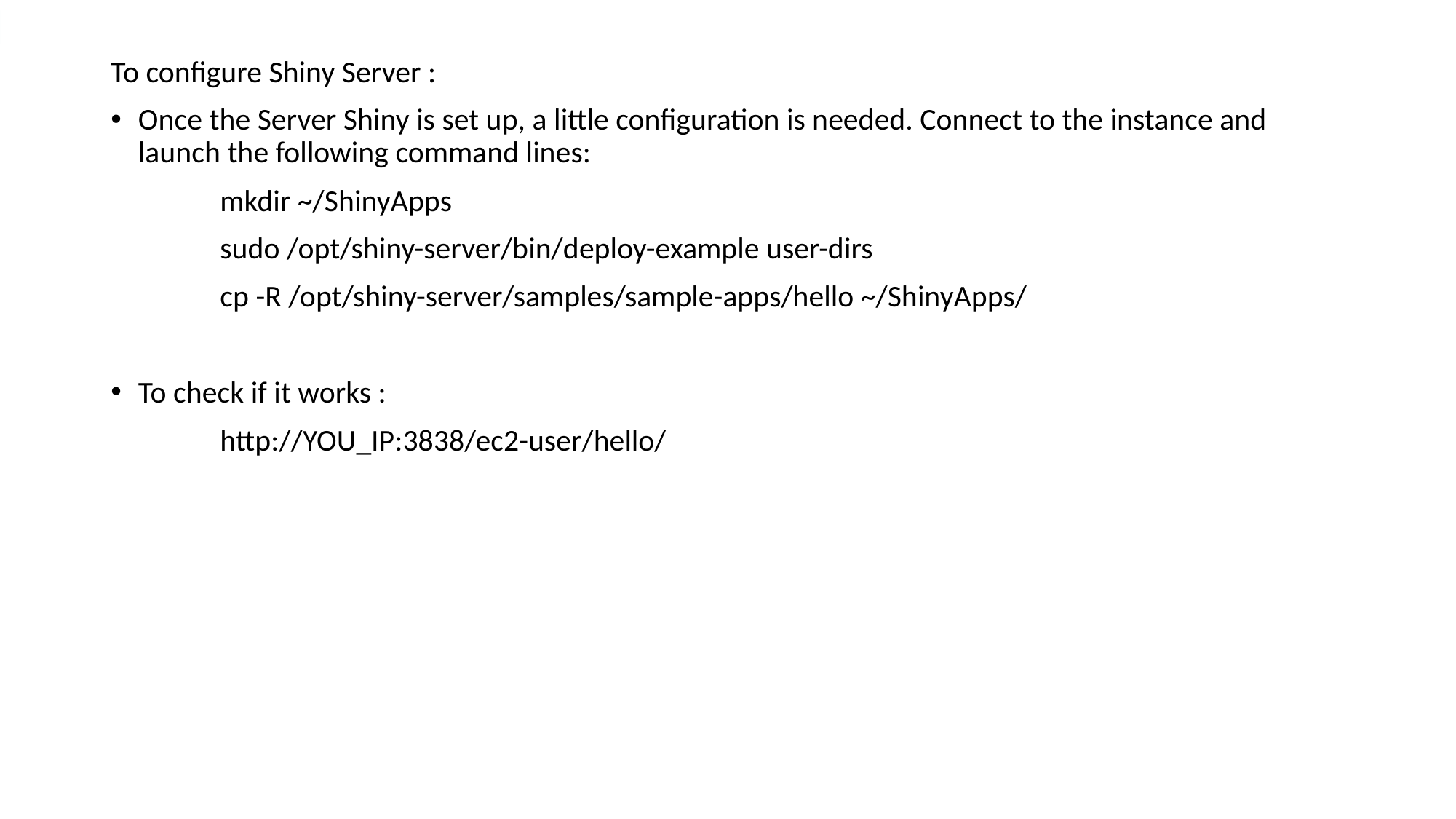

To configure Shiny Server :
Once the Server Shiny is set up, a little configuration is needed. Connect to the instance and launch the following command lines:
	mkdir ~/ShinyApps
	sudo /opt/shiny-server/bin/deploy-example user-dirs
	cp -R /opt/shiny-server/samples/sample-apps/hello ~/ShinyApps/

To check if it works :
	http://YOU_IP:3838/ec2-user/hello/